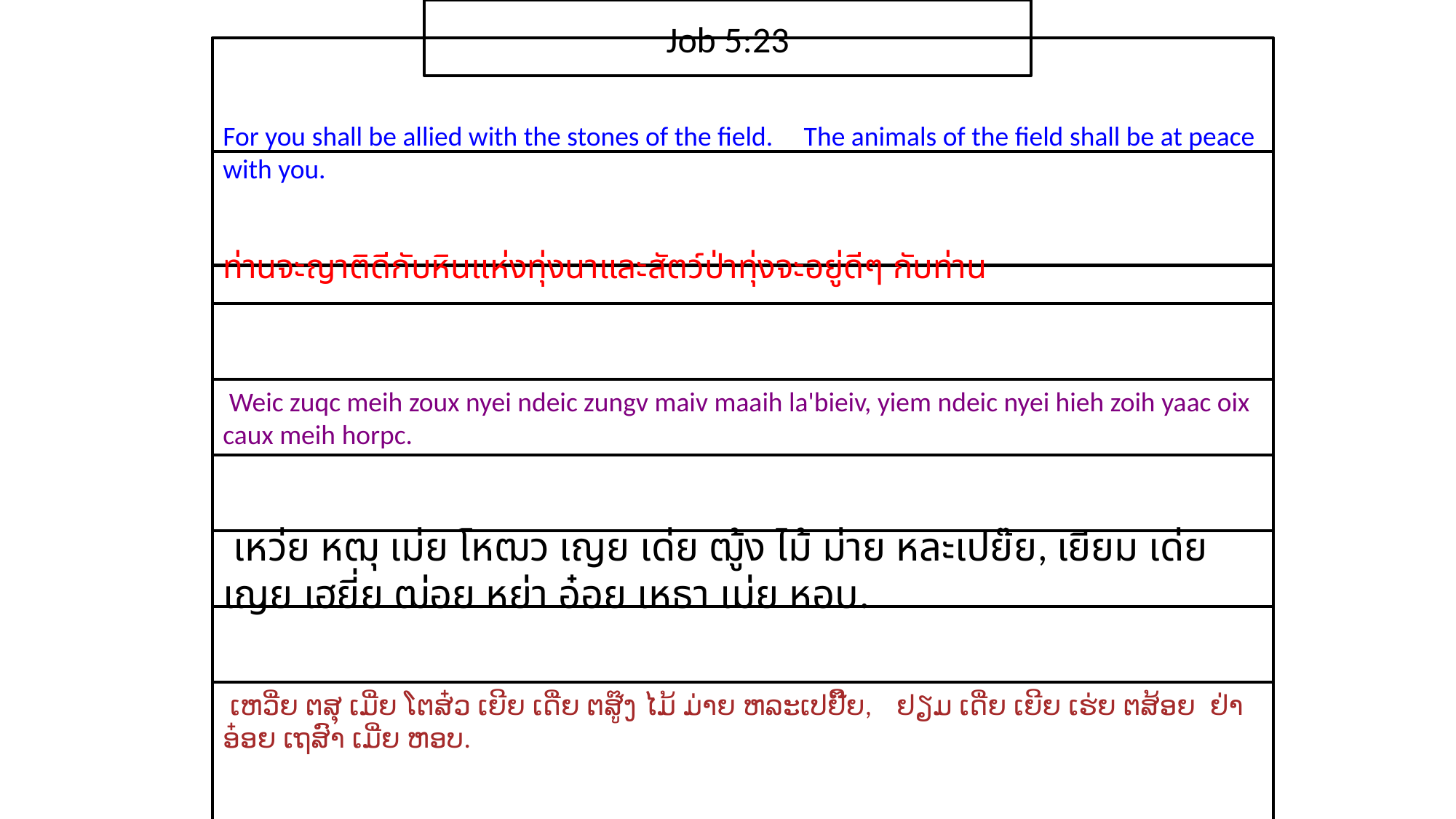

Job 5:23
For you shall be allied with the stones of the field.     The animals of the field shall be at peace with you.
ท่าน​จะ​ญาติ​ดี​กับ​หิน​แห่ง​ทุ่ง​นาและ​สัตว์​ป่า​ทุ่ง​จะ​อยู่​ดีๆ กับ​ท่าน
 Weic zuqc meih zoux nyei ndeic zungv maiv maaih la'bieiv, yiem ndeic nyei hieh zoih yaac oix caux meih horpc.
 เหว่ย หฒุ เม่ย โหฒว เญย เด่ย ฒู้ง ไม้ ม่าย หละเปย๊ย, เยียม เด่ย เญย เฮยี่ย ฒ่อย หย่า อ๋อย เหธา เม่ย หอบ.
 ເຫວີ່ຍ ຕສຸ ເມີ່ຍ ໂຕສ໋ວ ເຍີຍ ເດີ່ຍ ຕສູ໊ງ ໄມ້ ມ່າຍ ຫລະເປຢີ໊ຍ,    ຢຽມ ເດີ່ຍ ເຍີຍ ເຮ່ຍ ຕສ້ອຍ  ຢ່າ ອ໋ອຍ ເຖສົາ ເມີ່ຍ ຫອບ.